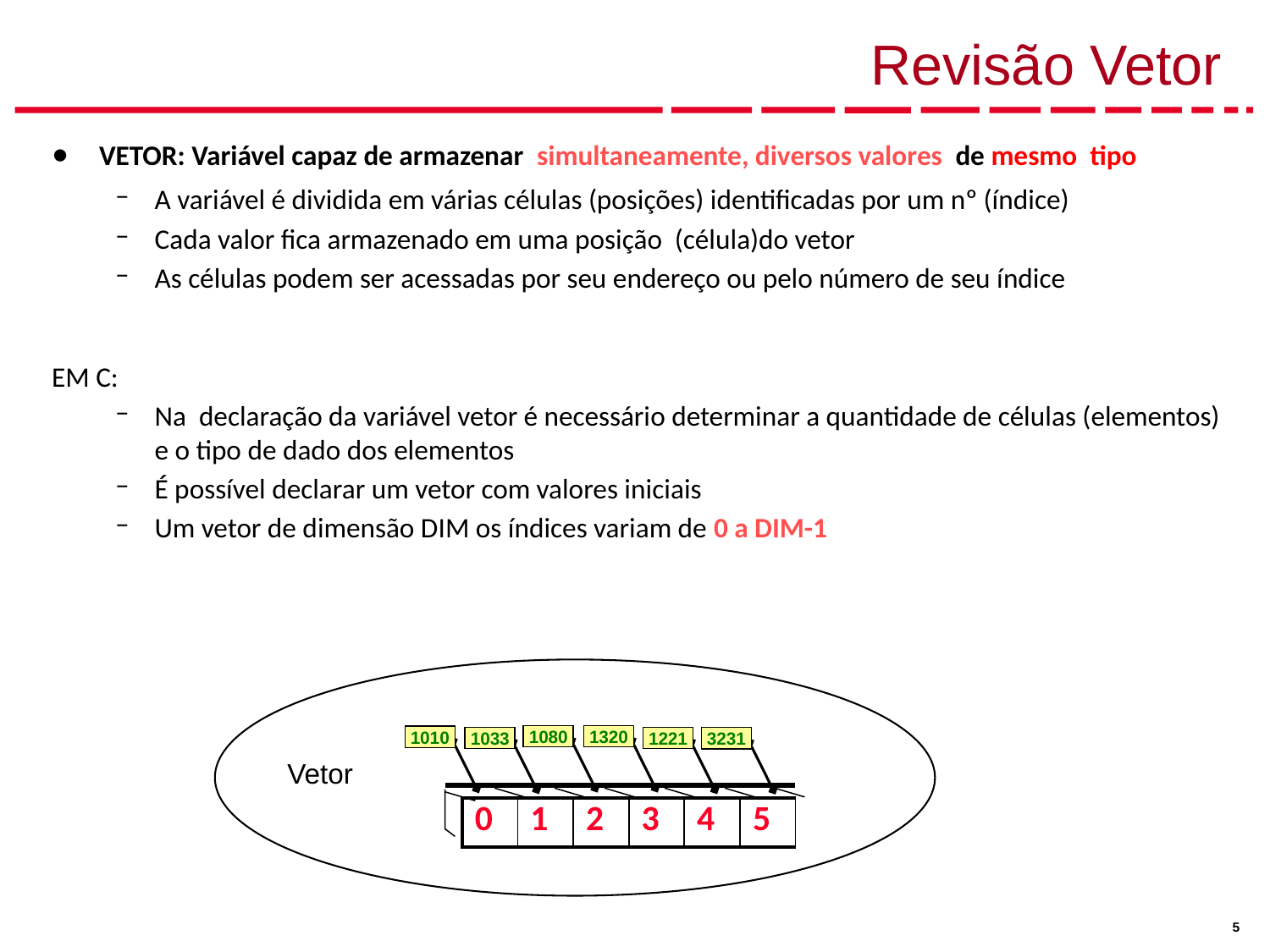

# Revisão Vetor
VETOR: Variável capaz de armazenar  simultaneamente, diversos valores  de mesmo  tipo
A variável é dividida em várias células (posições) identificadas por um nº (índice)
Cada valor fica armazenado em uma posição  (célula)do vetor
As células podem ser acessadas por seu endereço ou pelo número de seu índice

EM C:
Na  declaração da variável vetor é necessário determinar a quantidade de células (elementos) e o tipo de dado dos elementos
É possível declarar um vetor com valores iniciais
Um vetor de dimensão DIM os índices variam de 0 a DIM-1

1080
1320
1010
1033
1221
3231

Vetor
|  |  |  |  |  |  |  |  |  |  |
| --- | --- | --- | --- | --- | --- | --- | --- | --- | --- |
| 0 | 1 | 2 | 3 | 4 | 5 |
| --- | --- | --- | --- | --- | --- |